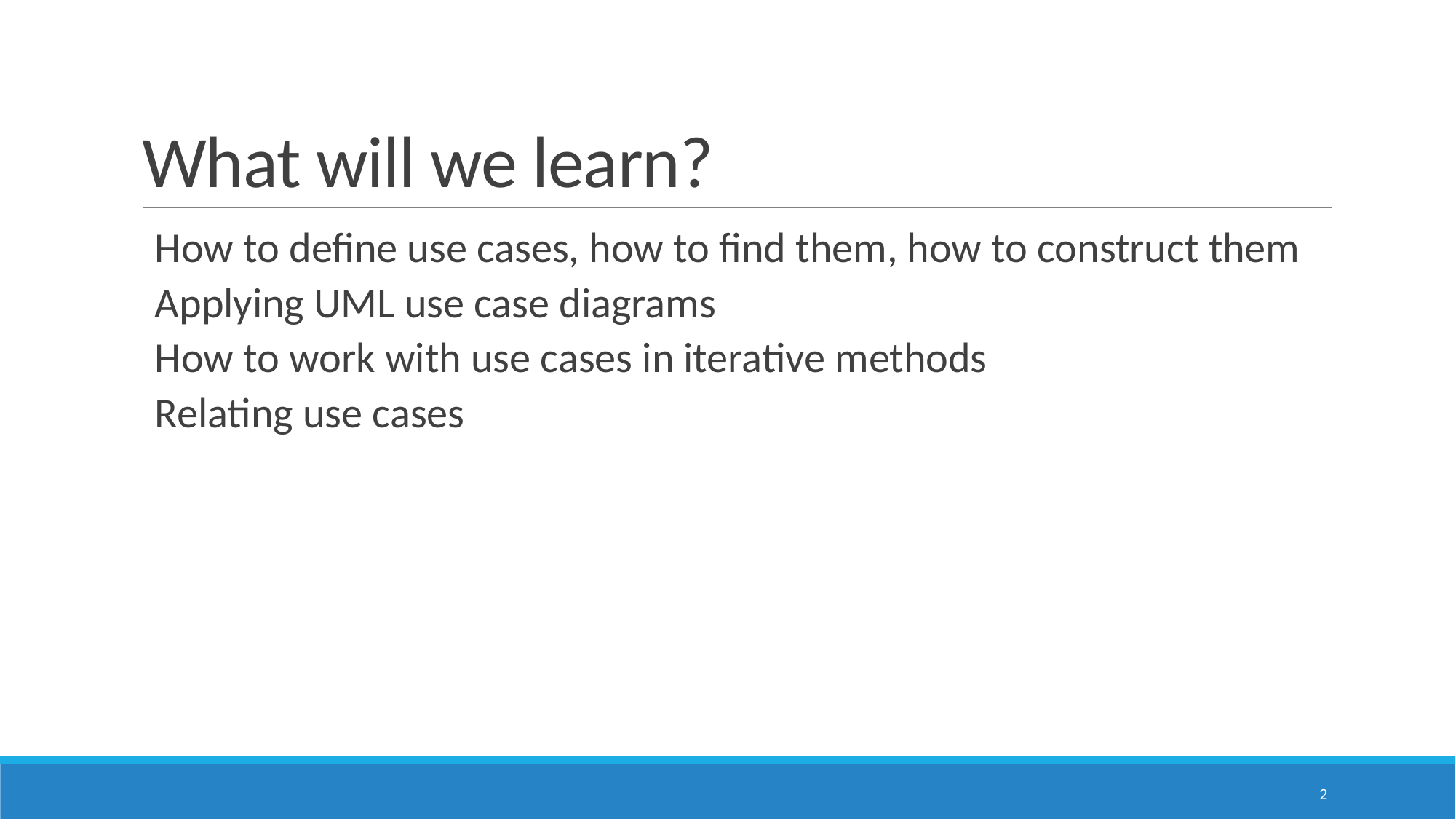

# What will we learn?
How to define use cases, how to find them, how to construct them
Applying UML use case diagrams
How to work with use cases in iterative methods
Relating use cases

2